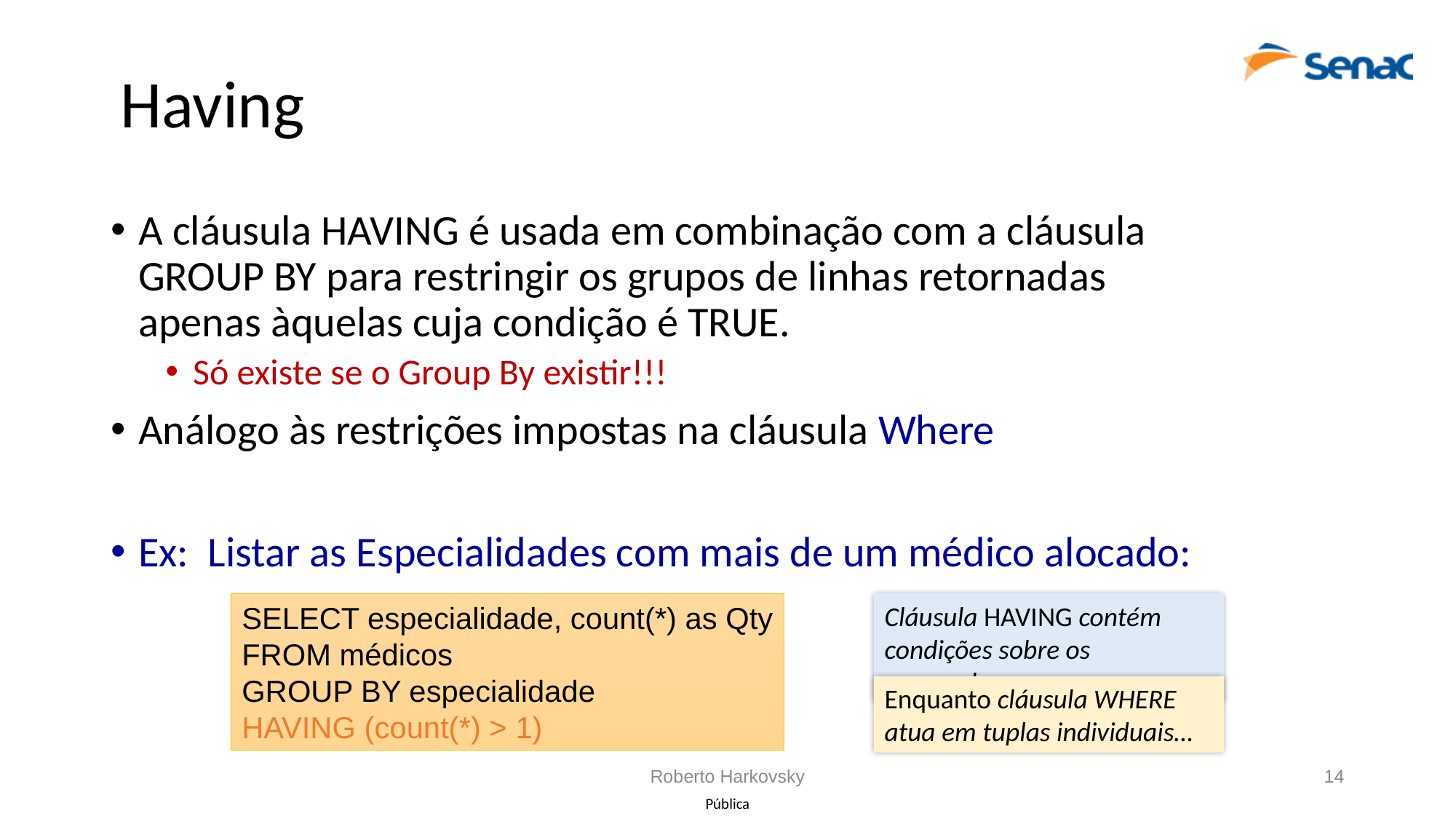

# Having
A cláusula HAVING é usada em combinação com a cláusula GROUP BY para restringir os grupos de linhas retornadas apenas àquelas cuja condição é TRUE.
Só existe se o Group By existir!!!
Análogo às restrições impostas na cláusula Where

Ex:  Listar as Especialidades com mais de um médico alocado:

Cláusula HAVING contém condições sobre os agregados
SELECT especialidade, count(*) as Qty
FROM médicos
GROUP BY especialidade
HAVING (count(*) > 1)
Enquanto cláusula WHERE atua em tuplas individuais…
Roberto Harkovsky
14